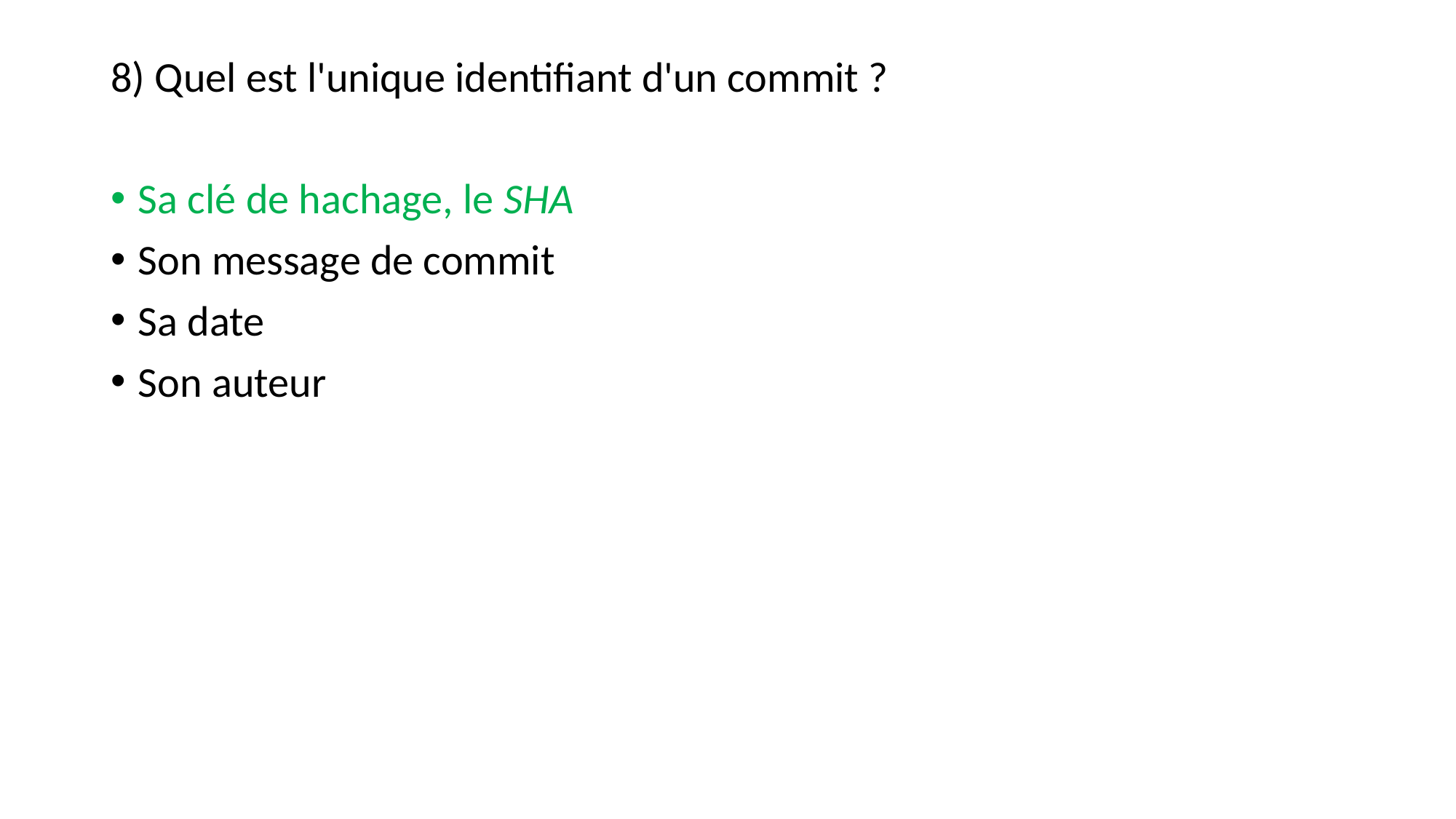

8) Quel est l'unique identifiant d'un commit ?

Sa clé de hachage, le SHA
Son message de commit
Sa date
Son auteur